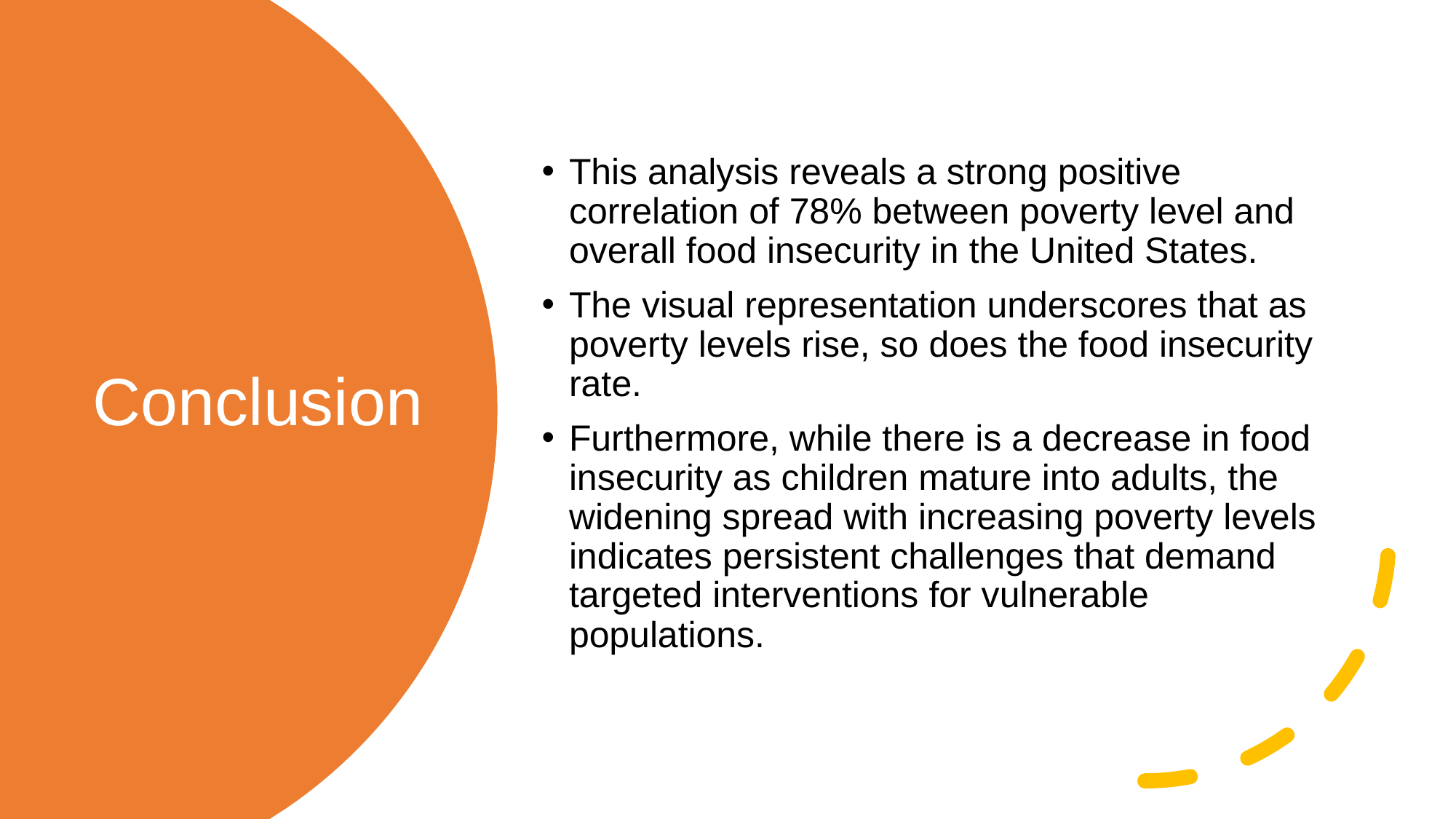

This analysis reveals a strong positive correlation of 78% between poverty level and overall food insecurity in the United States.
The visual representation underscores that as poverty levels rise, so does the food insecurity rate.
Furthermore, while there is a decrease in food insecurity as children mature into adults, the widening spread with increasing poverty levels indicates persistent challenges that demand targeted interventions for vulnerable populations.
# Conclusion